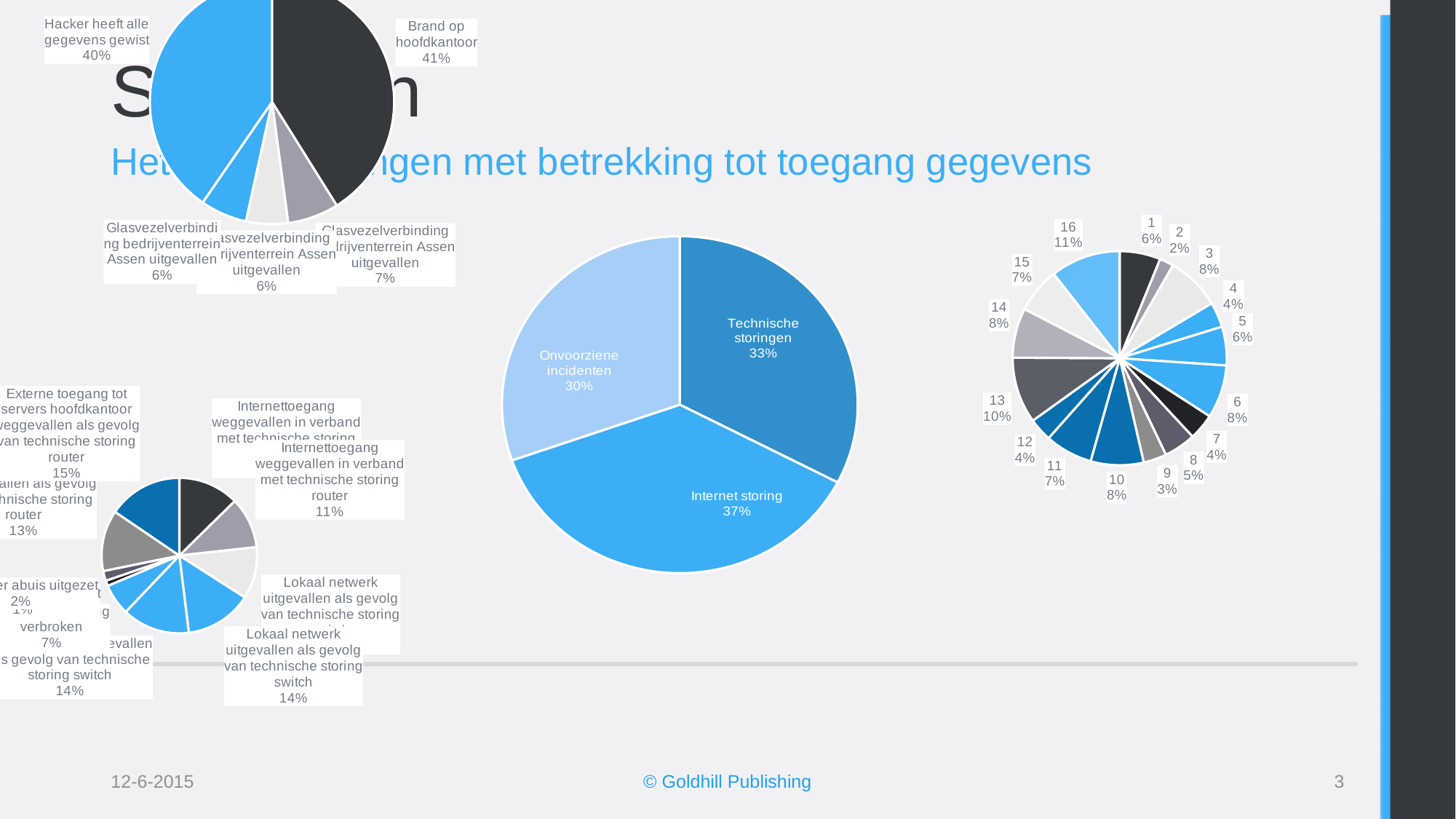

### Chart

| Category | 0,09 |
|---|---|
| Brand op hoofdkantoor | 0.5482063461010791 |
| Glasvezelverbinding bedrijventerrein Assen uitgevallen | 0.09045415626152775 |
| Glasvezelverbinding bedrijventerrein Assen uitgevallen | 0.07394436655140557 |
| Glasvezelverbinding bedrijventerrein Assen uitgevallen | 0.08242679414205867 |
| Hacker heeft alle gegevens gewist | 0.5387248539804068 |
# Storingen
Het aantal storingen met betrekking tot toegang gegevens

### Chart

| Category |  |
|---|---|
| Technische storingen | 1.4335159376723856 |
| Internet storing | 1.625000726219592 |
| Onvoorziene incidenten | 1.333756517036478 |

### Chart

| Category | Technische storing server |
|---|---|

### Chart

| Category |  |
|---|---|
| Internettoegang weggevallen in verband met technische storing router | 0.1743367192048536 |
| Internettoegang weggevallen in verband met technische storing router | 0.1462130222900735 |
| Lokaal netwerk uitgevallen als gevolg van technische storing switch | 0.1486852493723898 |
| Lokaal netwerk uitgevallen als gevolg van technische storing switch | 0.19281109323171636 |
| Lokaal netwerk uitgevallen als gevolg van technische storing switch | 0.19413307676175107 |
| Netwerkverbinding verbroken | 0.08965672899767296 |
| Router per abuis uitgezet | 0.015487750067258221 |
| Server per abuis uitgezet | 0.028232172420479373 |
| Externe toegang tot servers hoofdkantoor weggevallen als gevolg van technische storing router | 0.1750652689652953 |
| Externe toegang tot servers hoofdkantoor weggevallen als gevolg van technische storing router | 0.21355432795310986 |
12-6-2015
© Goldhill Publishing
3